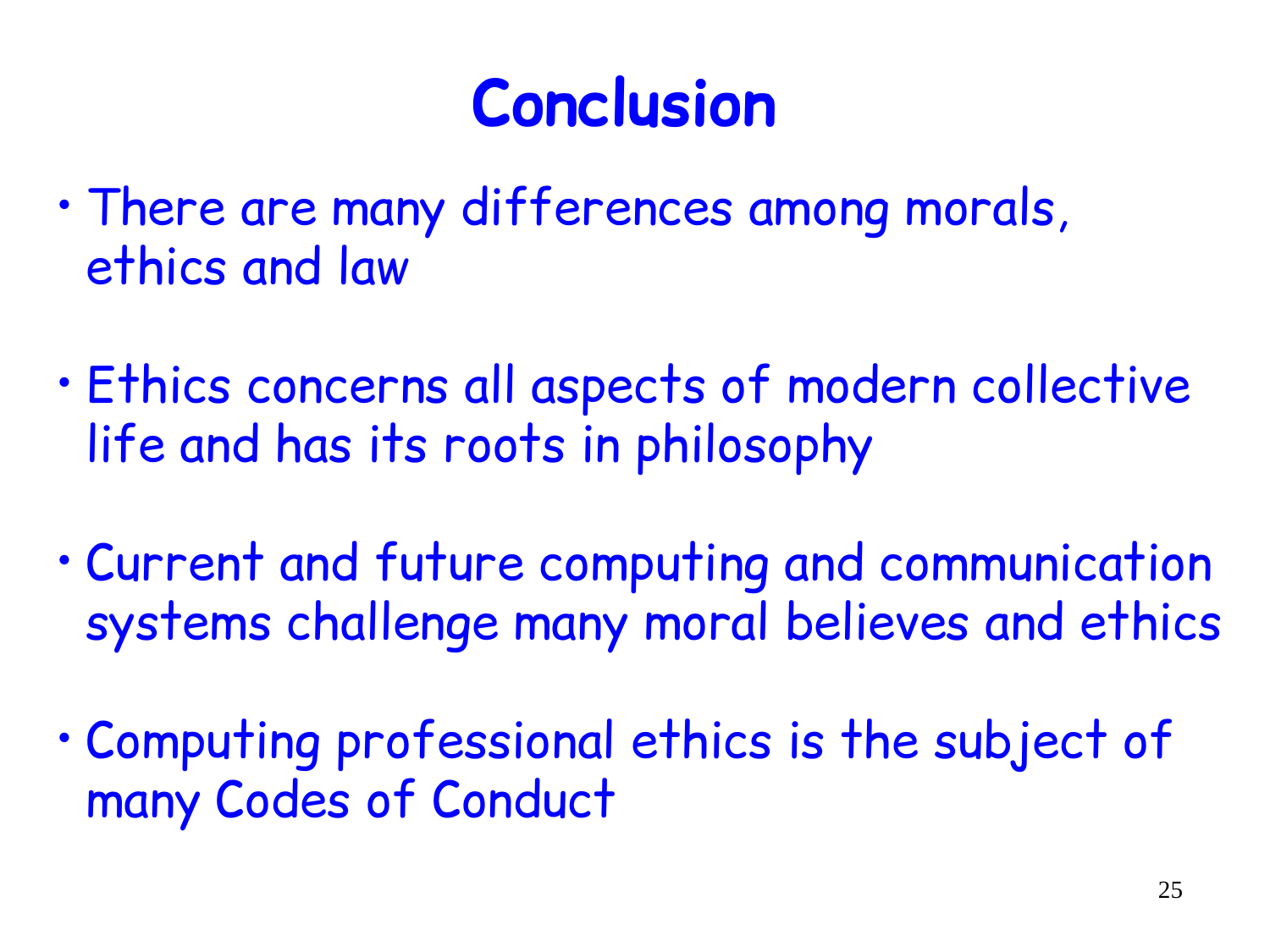

# Conclusion
There are many differences among morals, ethics and law

Ethics concerns all aspects of modern collective life and has its roots in philosophy

Current and future computing and communication systems challenge many moral believes and ethics

Computing professional ethics is the subject of many Codes of Conduct

25